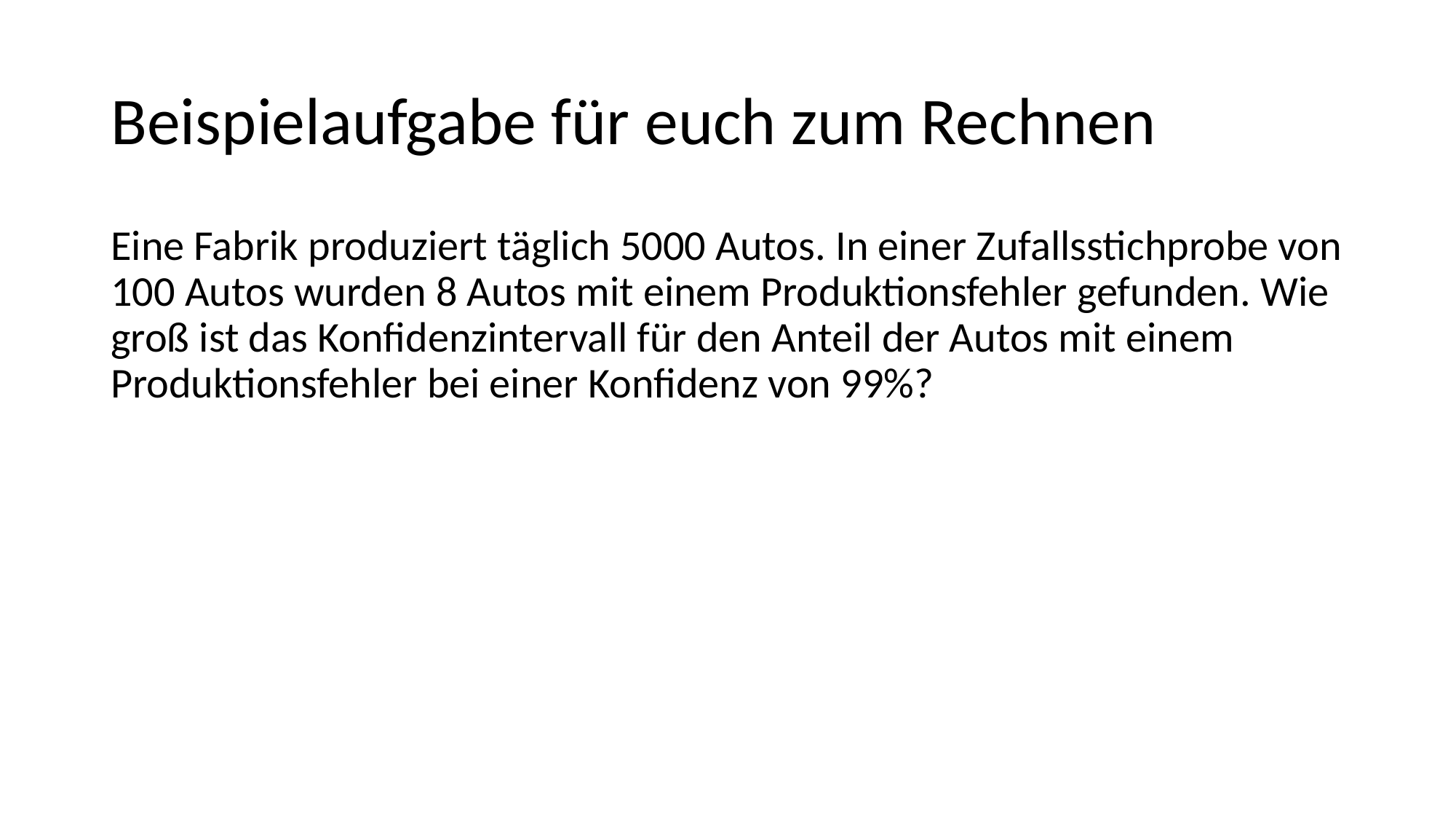

# Beispielaufgabe für euch zum Rechnen
Eine Fabrik produziert täglich 5000 Autos. In einer Zufallsstichprobe von 100 Autos wurden 8 Autos mit einem Produktionsfehler gefunden. Wie groß ist das Konfidenzintervall für den Anteil der Autos mit einem Produktionsfehler bei einer Konfidenz von 99%?